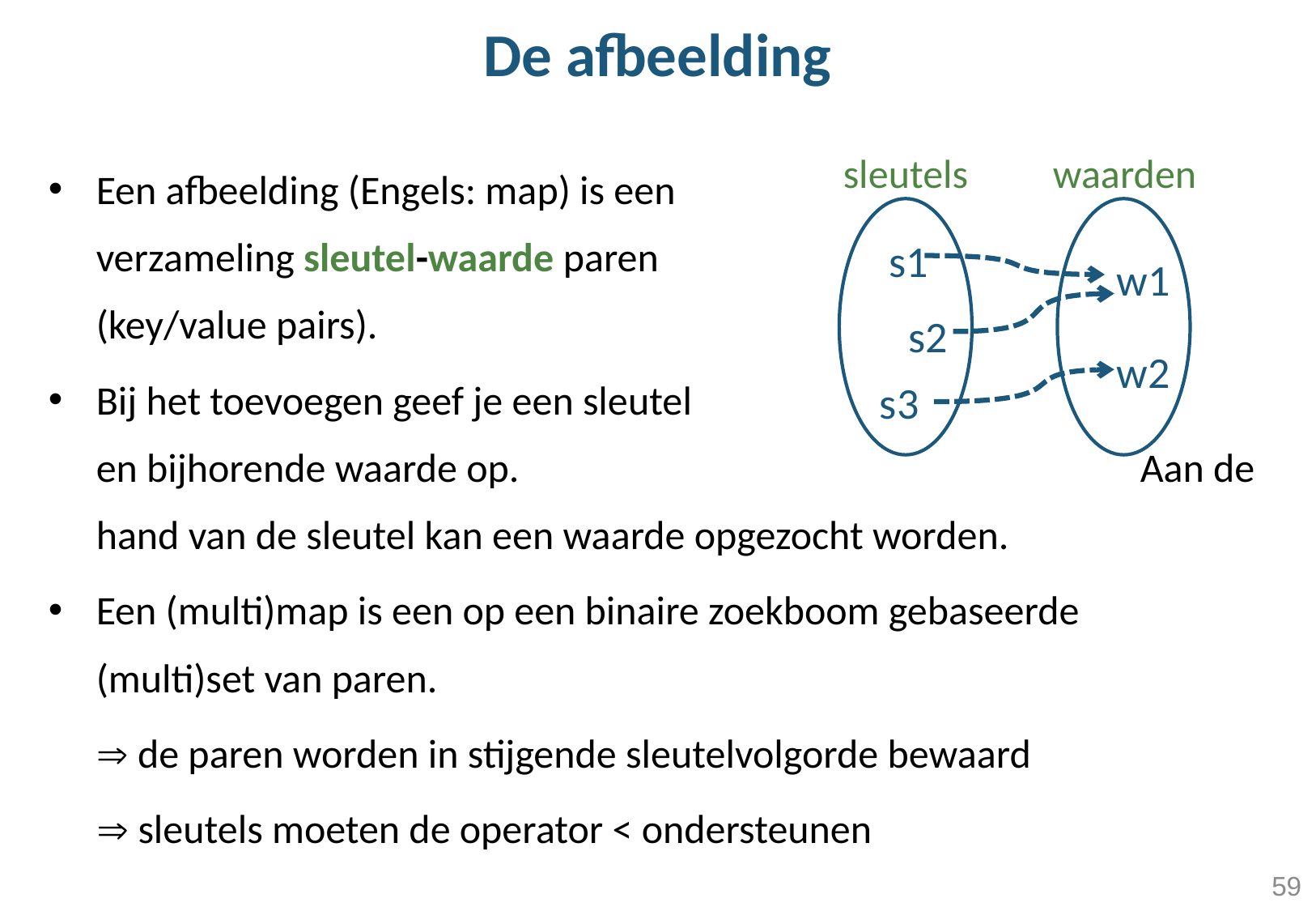

# De afbeelding
Een afbeelding (Engels: map) is een   			             verzameling sleutel-waarde paren 				     (key/value pairs).
Bij het toevoegen geef je een sleutel 		                                             en bijhorende waarde op.  					        Aan de hand van de sleutel kan een waarde opgezocht worden.
Een (multi)map is een op een binaire zoekboom gebaseerde              (multi)set van paren.
	⇒ de paren worden in stijgende sleutelvolgorde bewaard
⇒ sleutels moeten de operator < ondersteunen
waarden
sleutels

s1
w1
s2
w2
s3
59
59